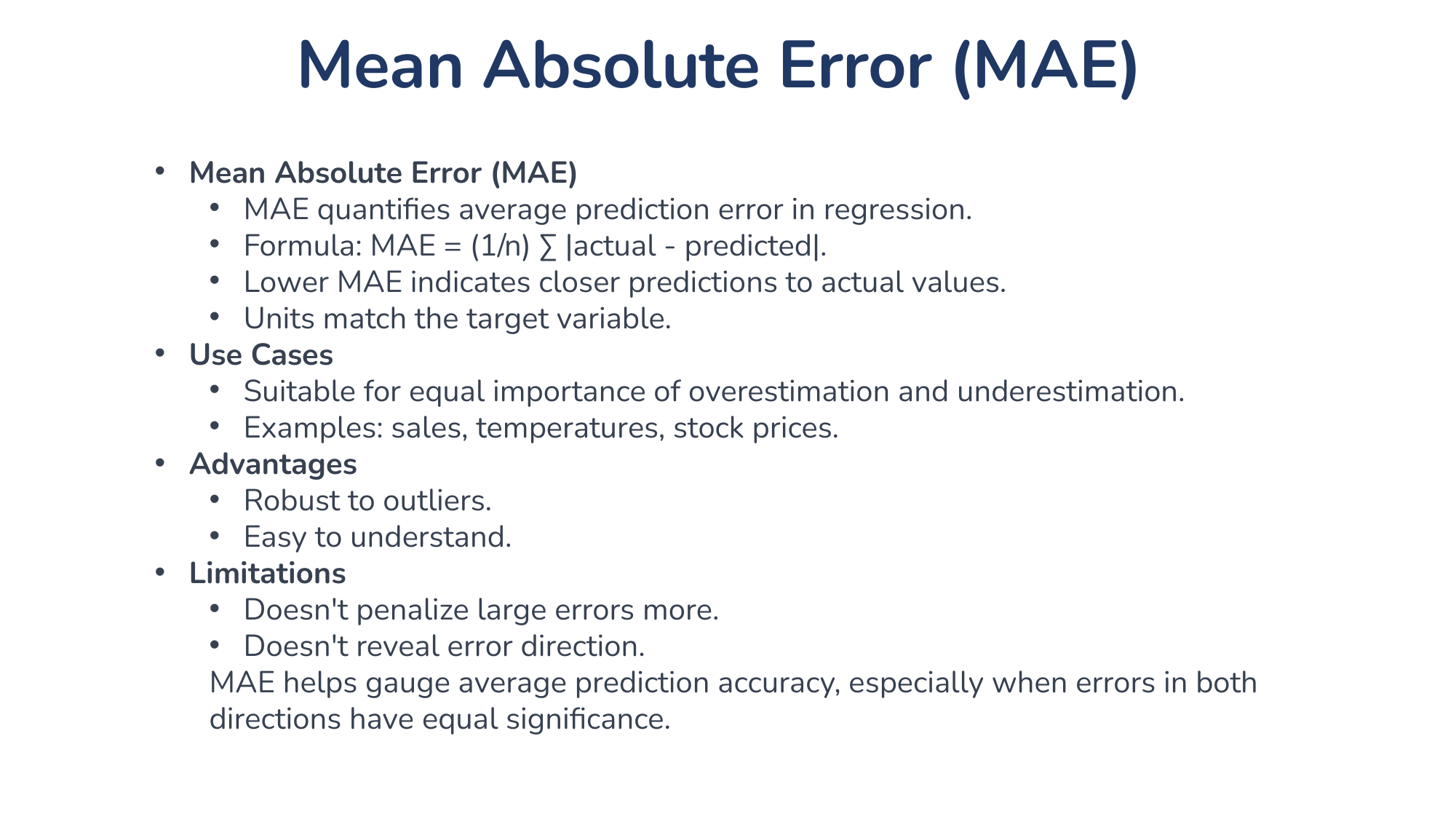

Mean Absolute Error (MAE)
Mean Absolute Error (MAE)
MAE quantifies average prediction error in regression.
Formula: MAE = (1/n) Σ |actual - predicted|.
Lower MAE indicates closer predictions to actual values.
Units match the target variable.
Use Cases
Suitable for equal importance of overestimation and underestimation.
Examples: sales, temperatures, stock prices.
Advantages
Robust to outliers.
Easy to understand.
Limitations
Doesn't penalize large errors more.
Doesn't reveal error direction.
MAE helps gauge average prediction accuracy, especially when errors in both directions have equal significance.